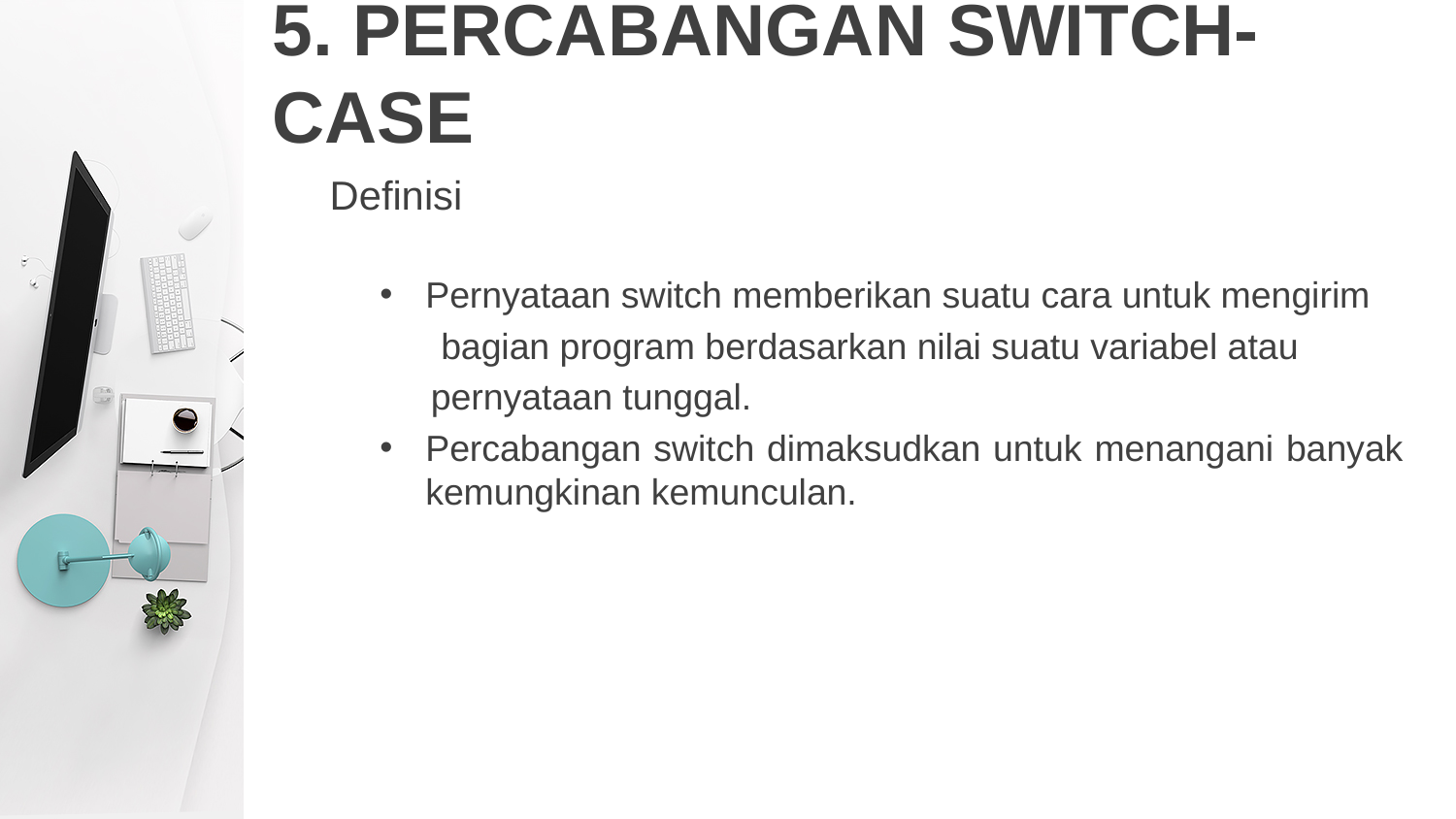

# 5. PERCABANGAN SWITCH- CASE
Definisi
Pernyataan switch memberikan suatu cara untuk mengirim
      bagian program berdasarkan nilai suatu variabel atau
     pernyataan tunggal.
Percabangan switch dimaksudkan untuk menangani banyak kemungkinan kemunculan.